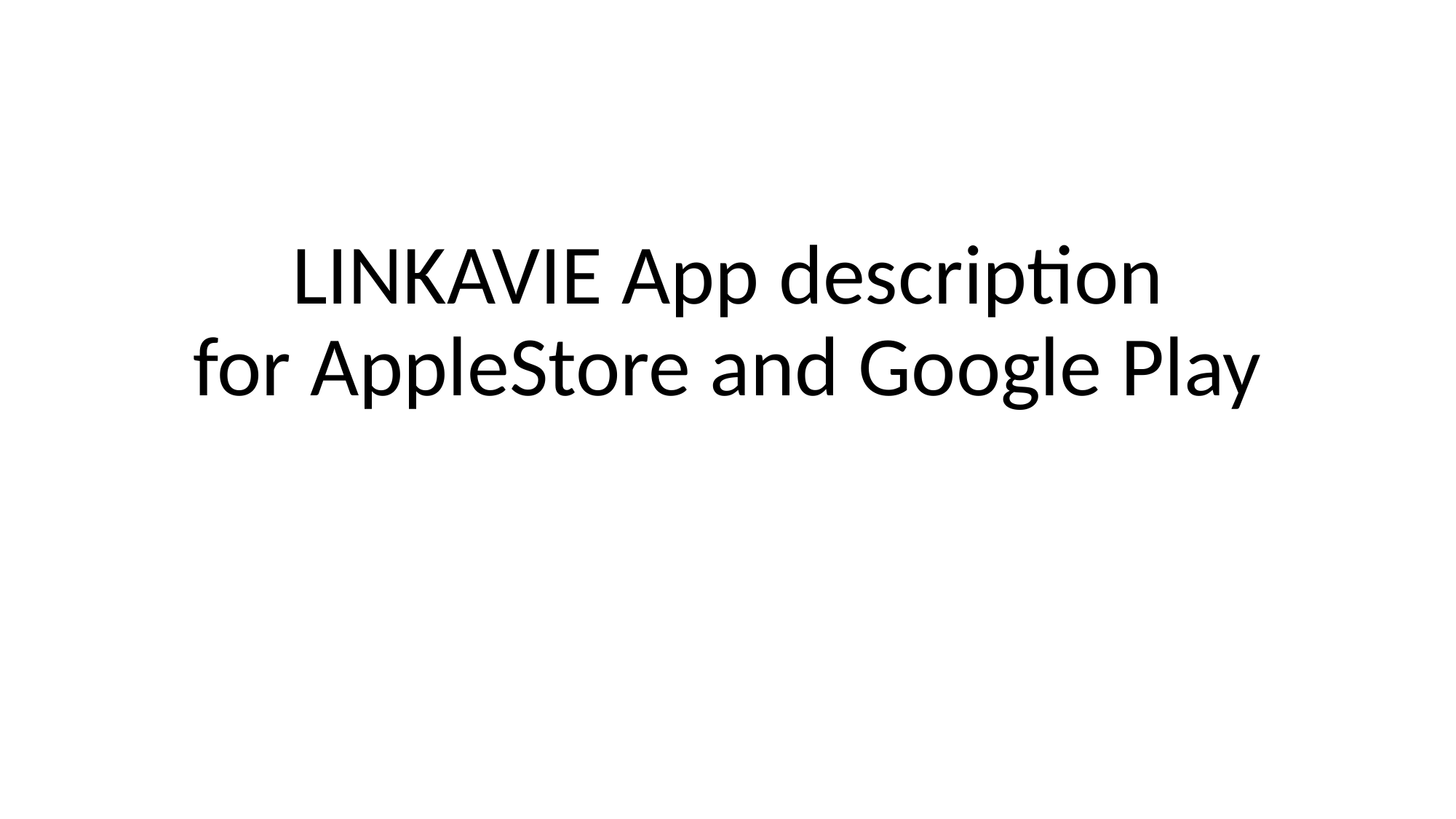

# LINKAVIE App description for AppleStore and Google Play